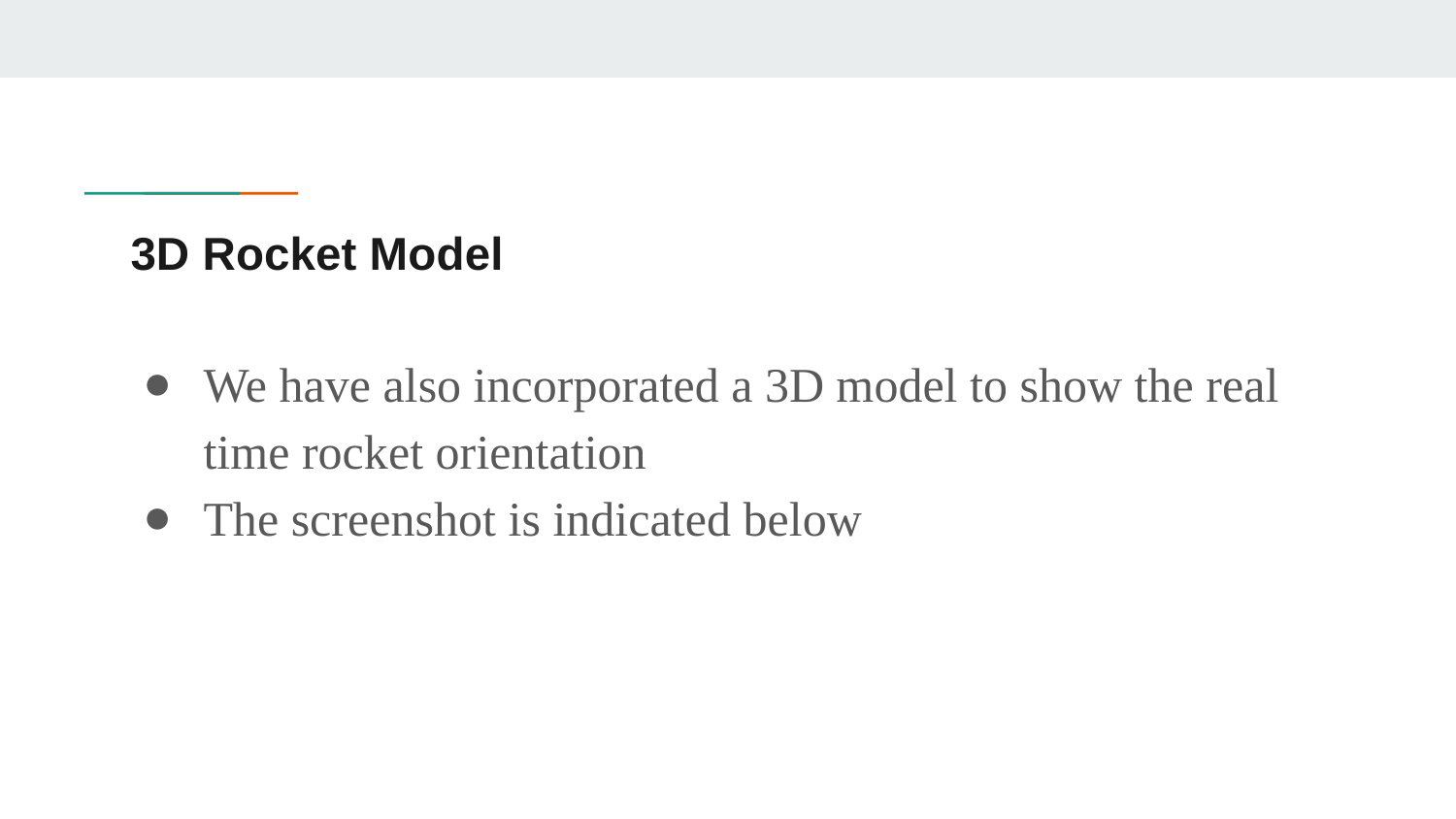

# 3D Rocket Model

We have also incorporated a 3D model to show the real time rocket orientation
The screenshot is indicated below